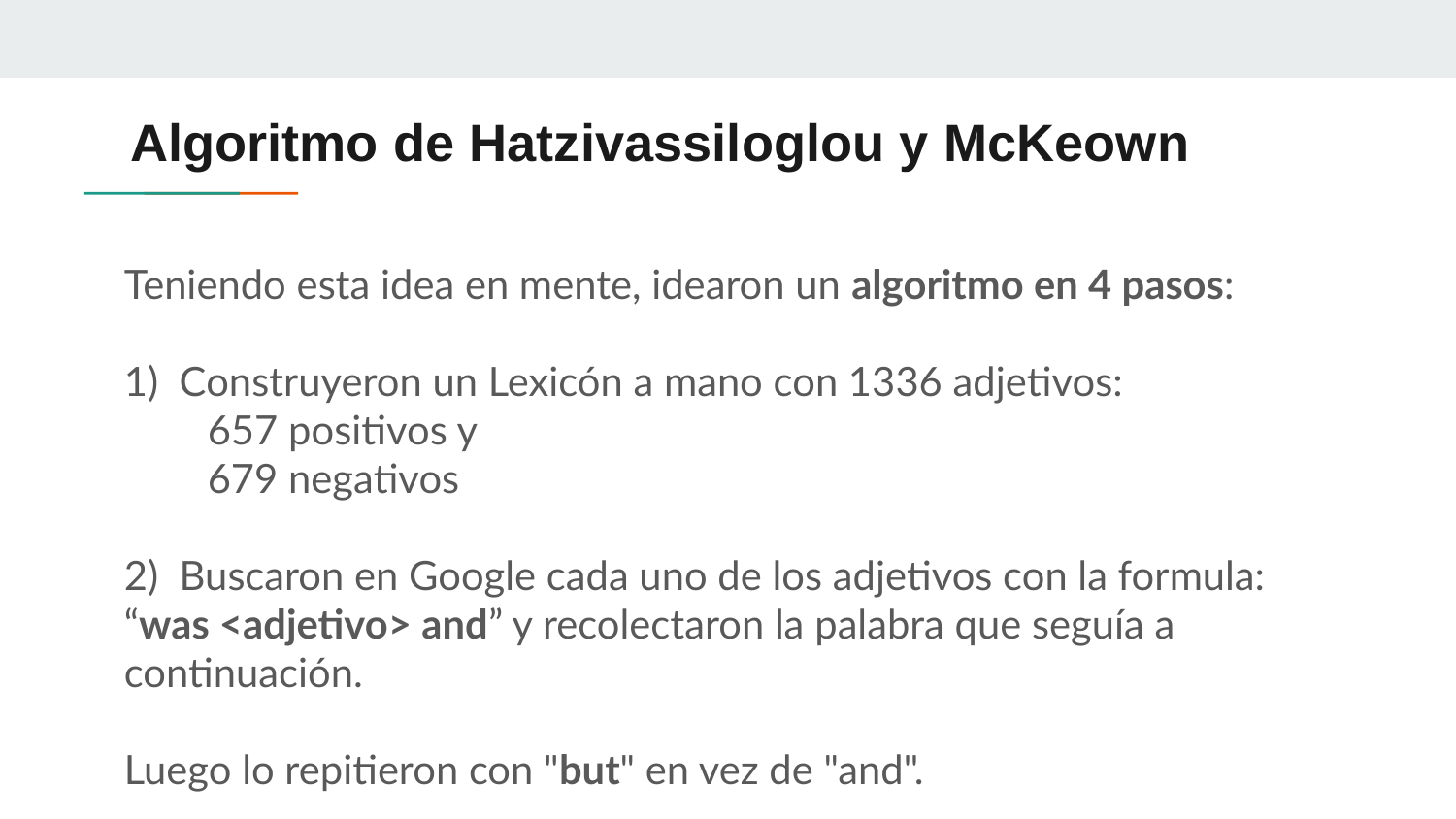

# Algoritmo de Hatzivassiloglou y McKeown

Teniendo esta idea en mente, idearon un algoritmo en 4 pasos:

1)  Construyeron un Lexicón a mano con 1336 adjetivos:
 657 positivos y
 679 negativos
2)  Buscaron en Google cada uno de los adjetivos con la formula: “was <adjetivo> and” y recolectaron la palabra que seguía a continuación.

Luego lo repitieron con "but" en vez de "and".